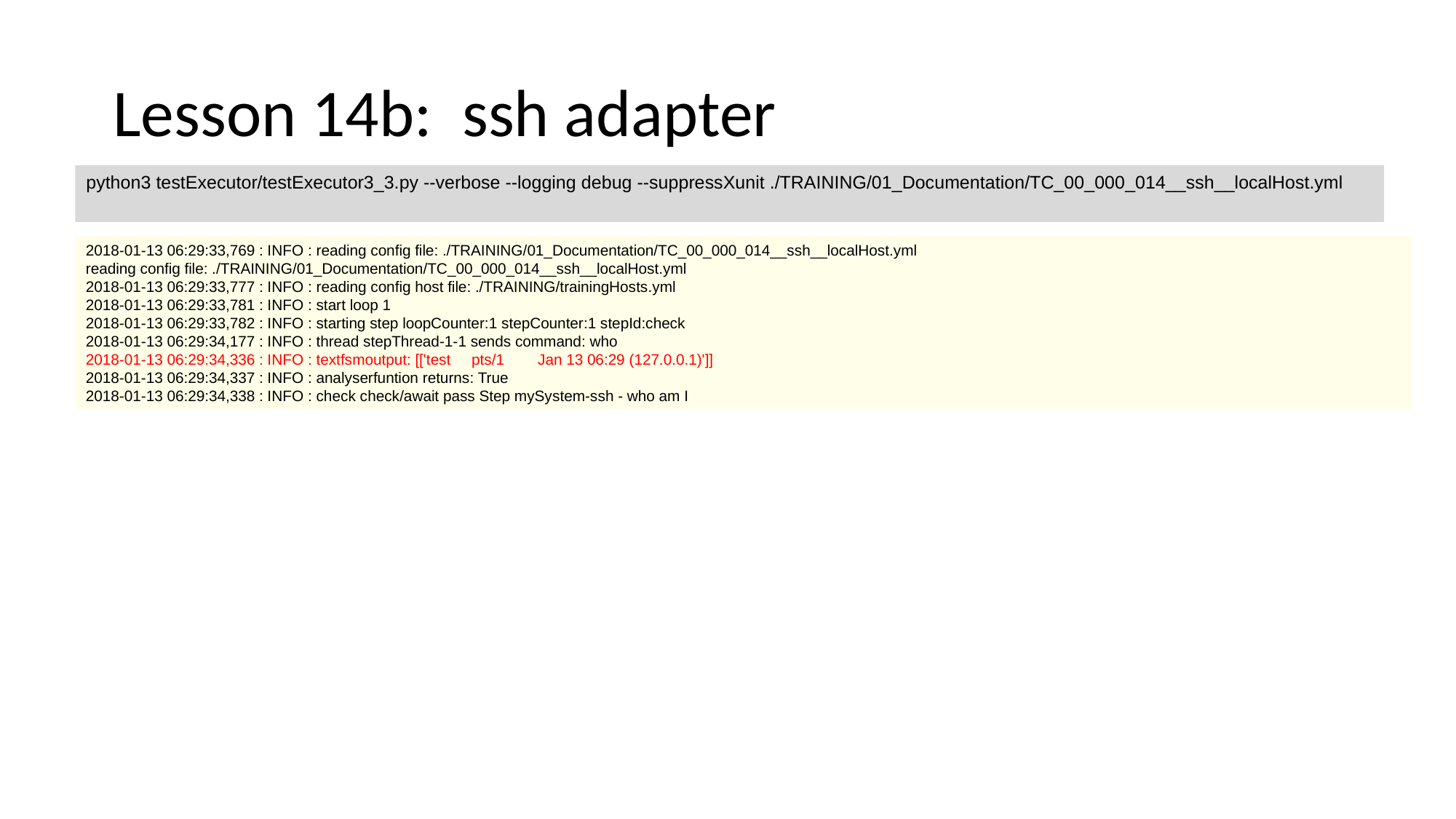

# Lesson 14b:  ssh adapter
python3 testExecutor/testExecutor3_3.py --verbose --logging debug --suppressXunit ./TRAINING/01_Documentation/TC_00_000_014__ssh__localHost.yml
2018-01-13 06:29:33,769 : INFO : reading config file: ./TRAINING/01_Documentation/TC_00_000_014__ssh__localHost.yml
reading config file: ./TRAINING/01_Documentation/TC_00_000_014__ssh__localHost.yml
2018-01-13 06:29:33,777 : INFO : reading config host file: ./TRAINING/trainingHosts.yml
2018-01-13 06:29:33,781 : INFO : start loop 1
2018-01-13 06:29:33,782 : INFO : starting step loopCounter:1 stepCounter:1 stepId:check
2018-01-13 06:29:34,177 : INFO : thread stepThread-1-1 sends command: who
2018-01-13 06:29:34,336 : INFO : textfsmoutput: [['test     pts/1        Jan 13 06:29 (127.0.0.1)']]
2018-01-13 06:29:34,337 : INFO : analyserfuntion returns: True
2018-01-13 06:29:34,338 : INFO : check check/await pass Step mySystem-ssh - who am I